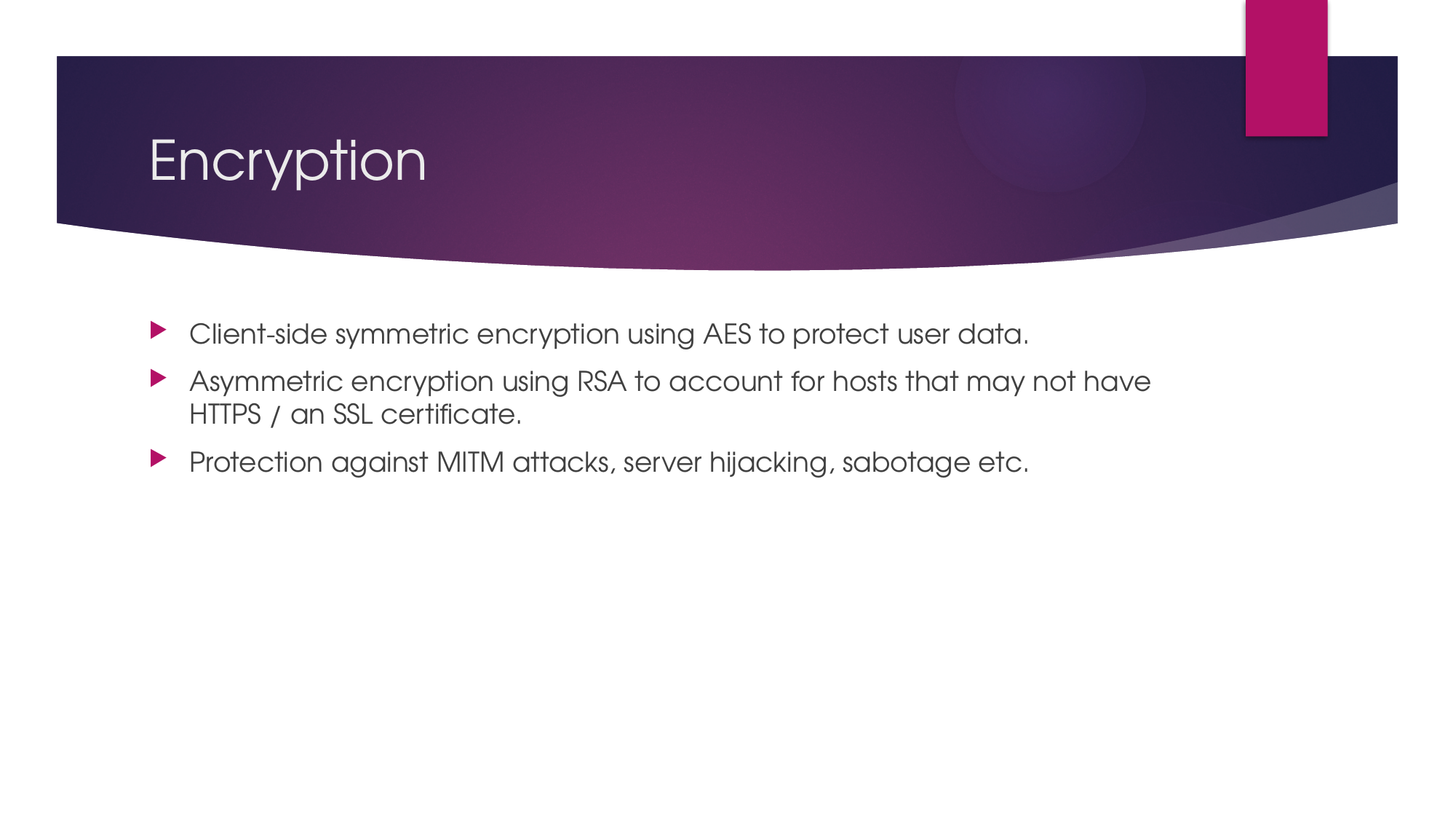

# Encryption
Client-side symmetric encryption using AES to protect user data.
Asymmetric encryption using RSA to account for hosts that may not have HTTPS / an SSL certificate.
Protection against MITM attacks, server hijacking, sabotage etc.